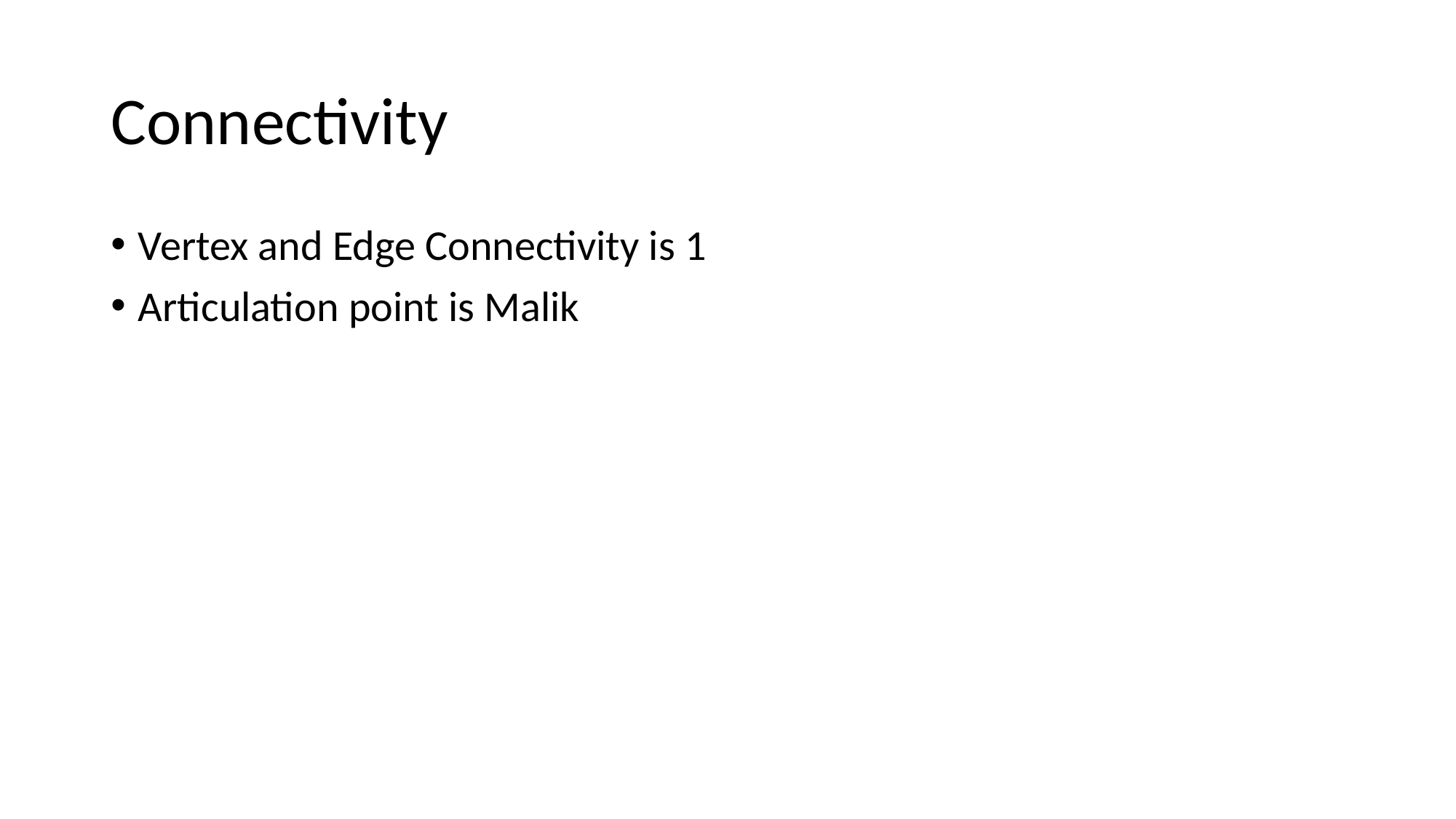

# Connectivity
Vertex and Edge Connectivity is 1
Articulation point is Malik